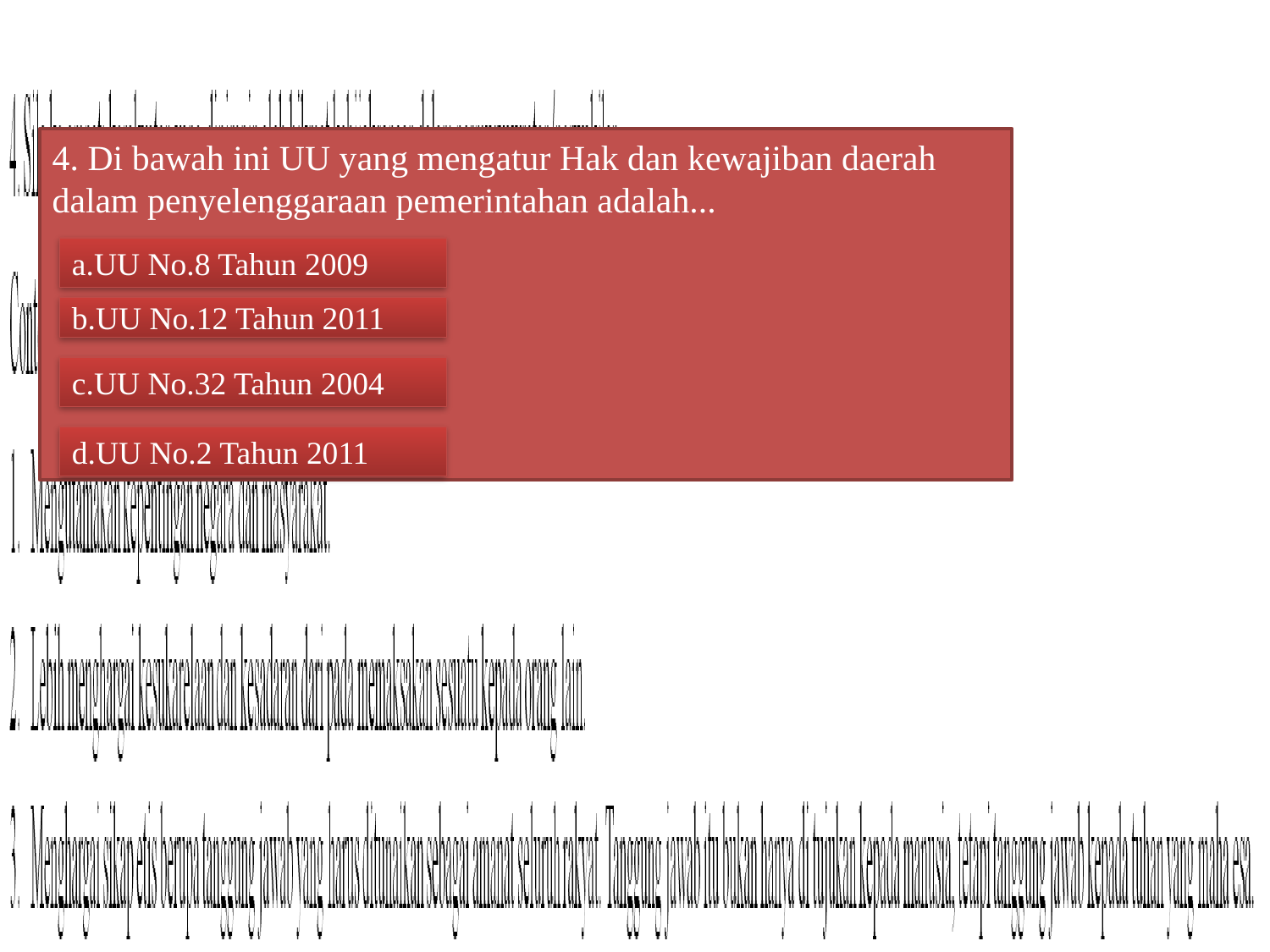

4. Di bawah ini UU yang mengatur Hak dan kewajiban daerah dalam penyelenggaraan pemerintahan adalah...

a.UU No.8 Tahun 2009
b.UU No.12 Tahun 2011
c.UU No.32 Tahun 2004
d.UU No.2 Tahun 2011